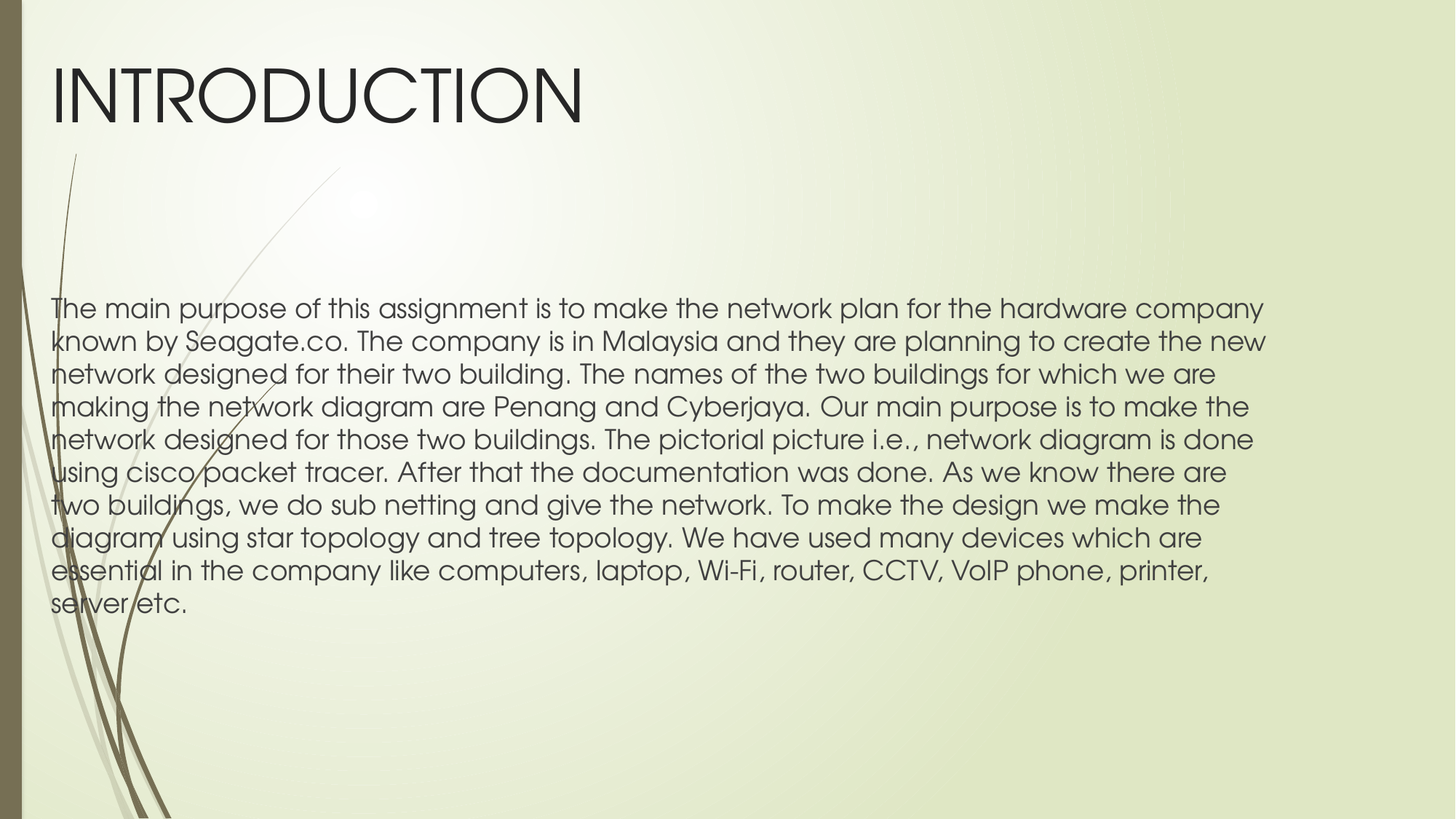

# INTRODUCTION
The main purpose of this assignment is to make the network plan for the hardware company known by Seagate.co. The company is in Malaysia and they are planning to create the new network designed for their two building. The names of the two buildings for which we are making the network diagram are Penang and Cyberjaya. Our main purpose is to make the network designed for those two buildings. The pictorial picture i.e., network diagram is done using cisco packet tracer. After that the documentation was done. As we know there are two buildings, we do sub netting and give the network. To make the design we make the diagram using star topology and tree topology. We have used many devices which are essential in the company like computers, laptop, Wi-Fi, router, CCTV, VoIP phone, printer, server etc.